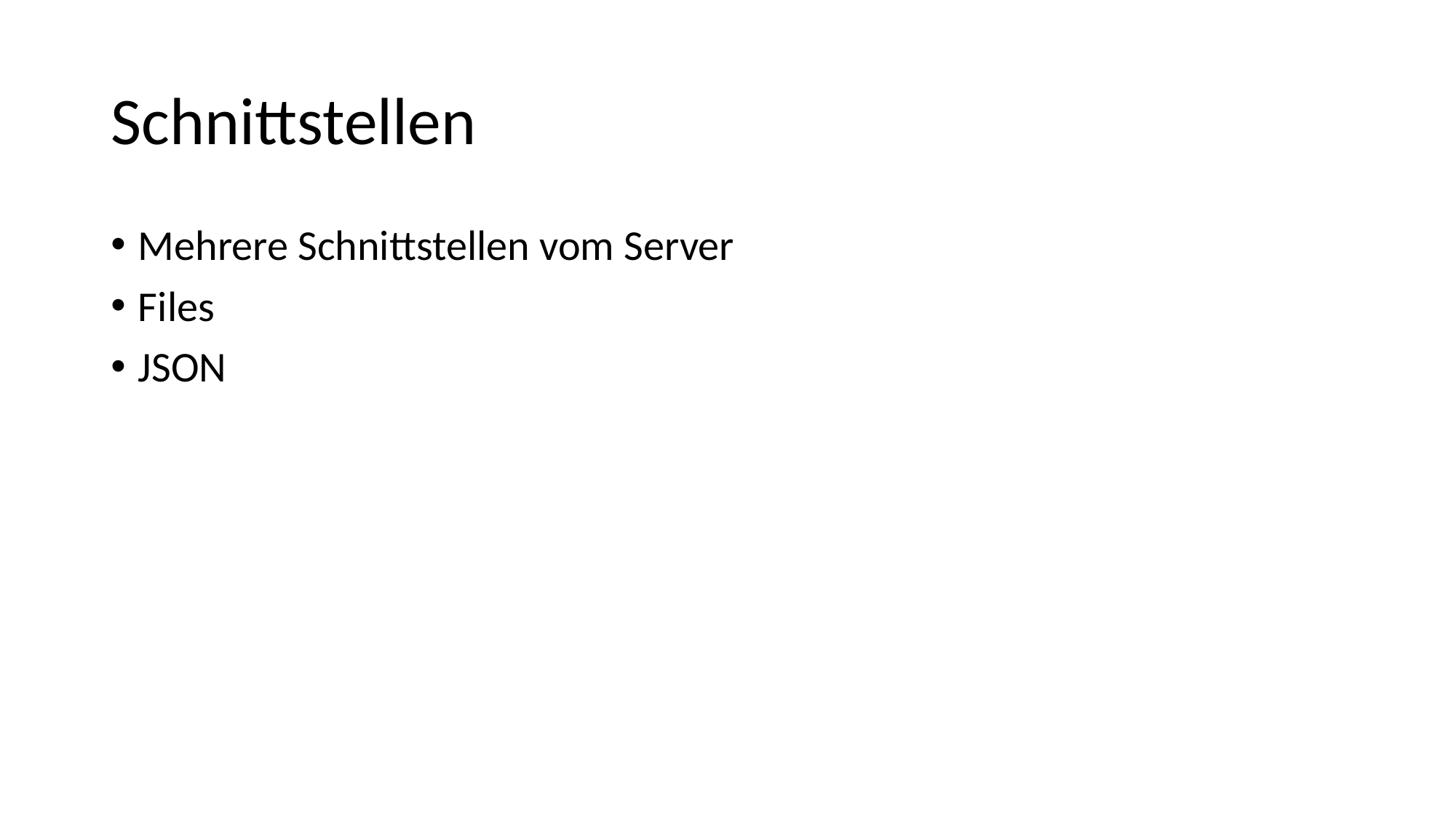

# Schnittstellen
Mehrere Schnittstellen vom Server
Files
JSON